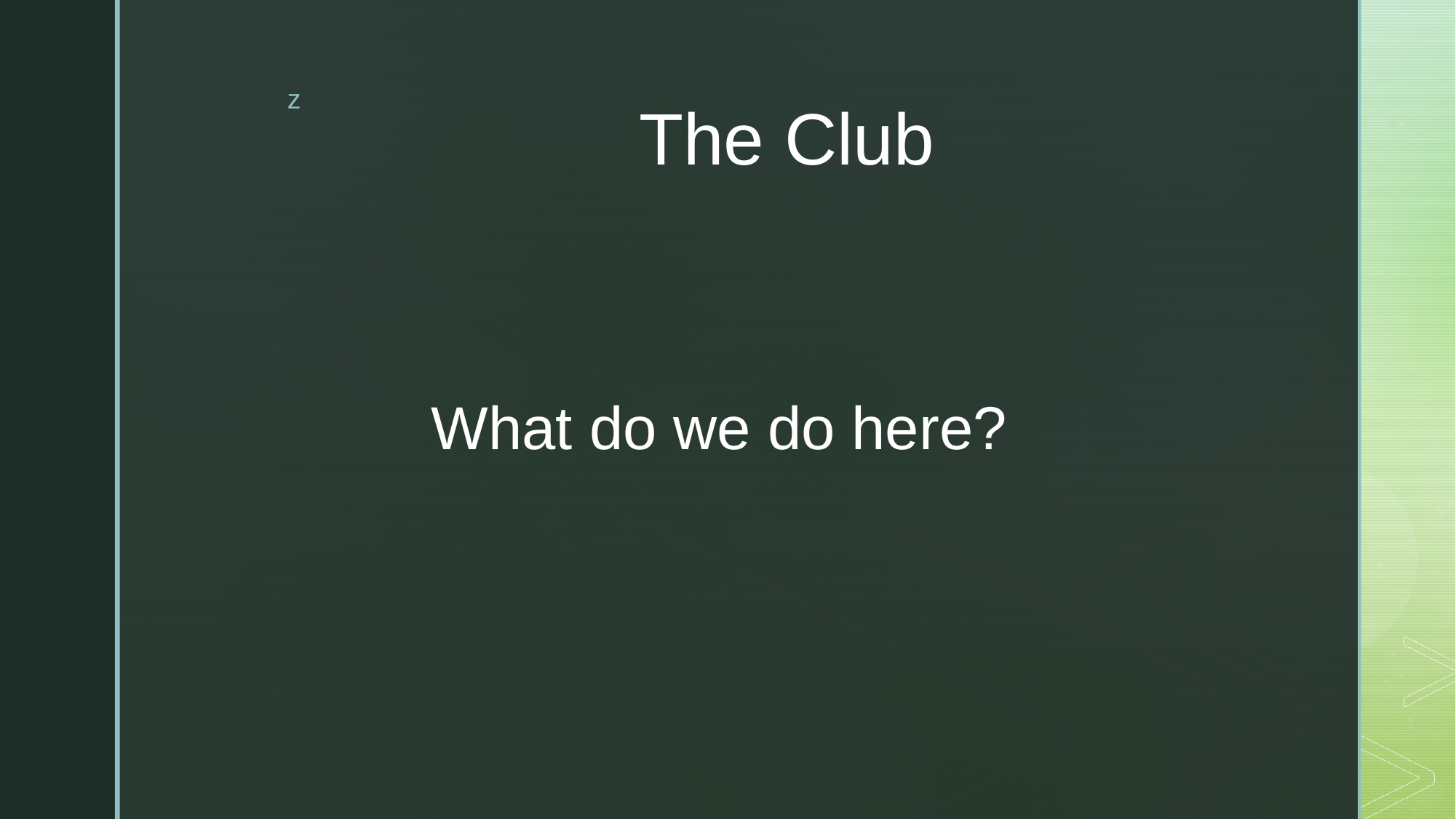

# The Club
What do we do here?